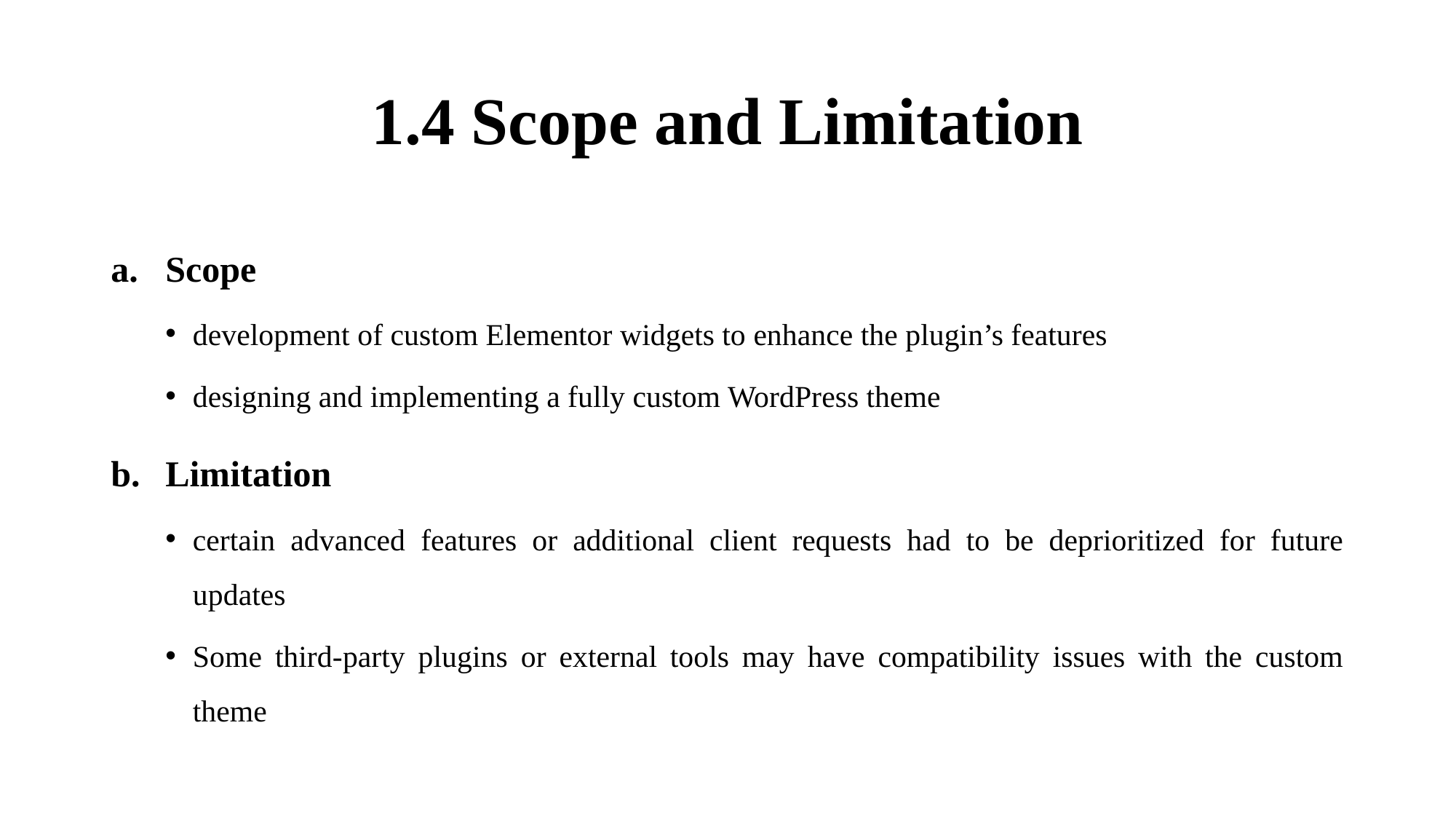

# 1.4 Scope and Limitation
Scope
development of custom Elementor widgets to enhance the plugin’s features
designing and implementing a fully custom WordPress theme
Limitation
certain advanced features or additional client requests had to be deprioritized for future updates
Some third-party plugins or external tools may have compatibility issues with the custom theme